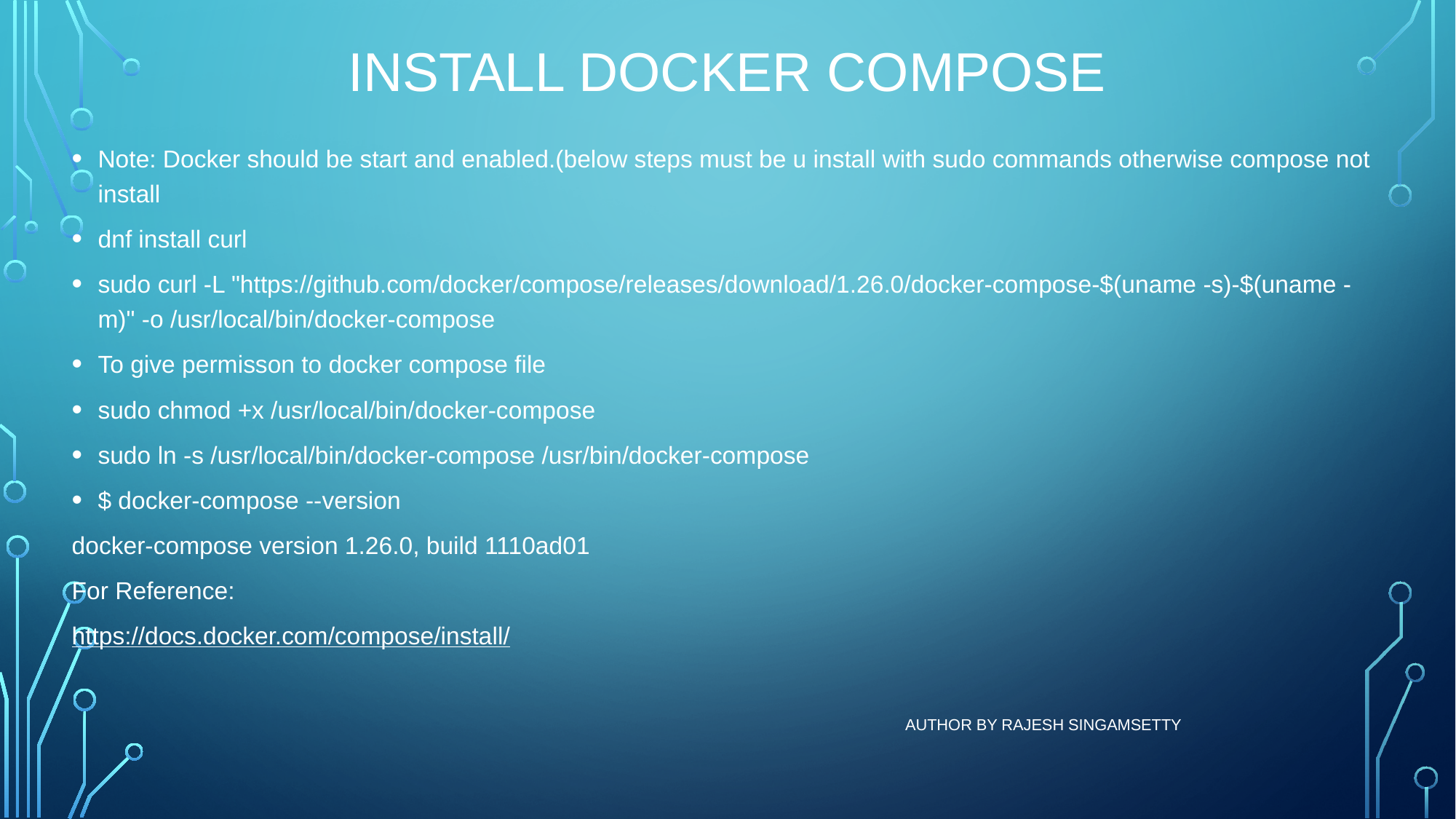

# Install Docker Compose
Note: Docker should be start and enabled.(below steps must be u install with sudo commands otherwise compose not install
dnf install curl
sudo curl -L "https://github.com/docker/compose/releases/download/1.26.0/docker-compose-$(uname -s)-$(uname -m)" -o /usr/local/bin/docker-compose
To give permisson to docker compose file
sudo chmod +x /usr/local/bin/docker-compose
sudo ln -s /usr/local/bin/docker-compose /usr/bin/docker-compose
$ docker-compose --version
docker-compose version 1.26.0, build 1110ad01
For Reference:
https://docs.docker.com/compose/install/

Author By Rajesh Singamsetty